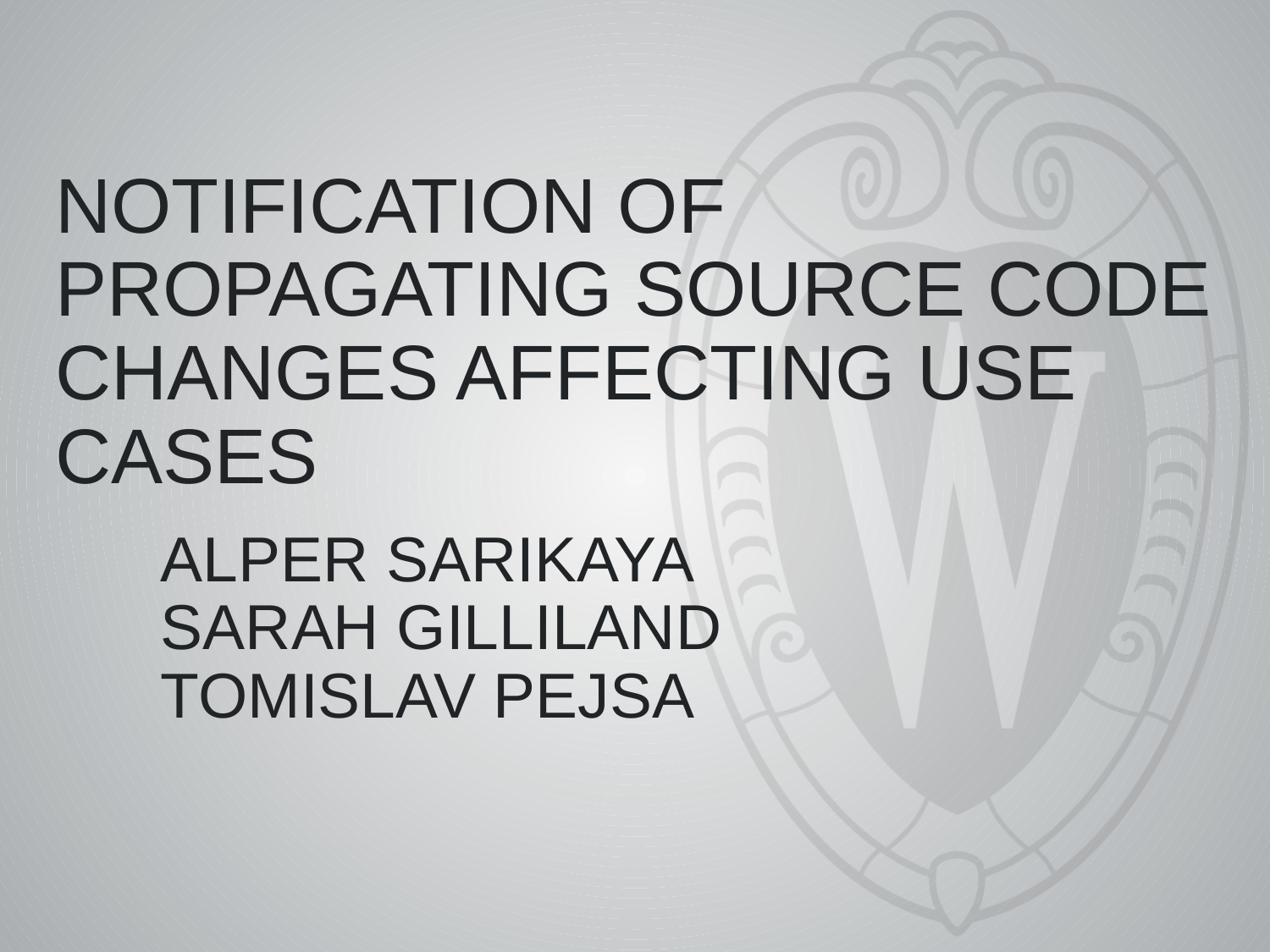

# NOTIFICATION OF PROPAGATING SOURCE CODE CHANGES AFFECTING USE CASES
ALPER SARIKAYA
SARAH GILLILAND
TOMISLAV PEJSA